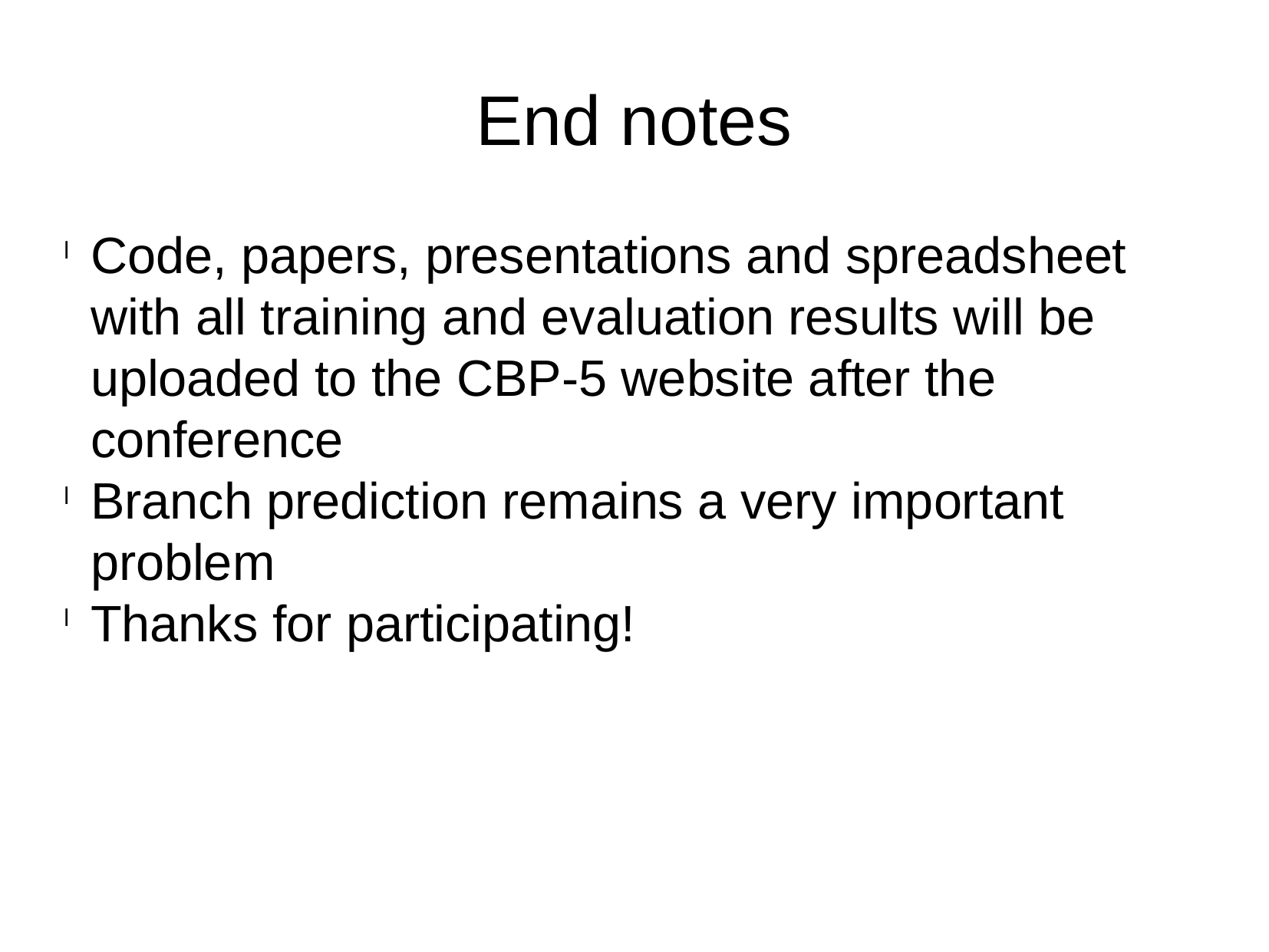

End notes
Code, papers, presentations and spreadsheet with all training and evaluation results will be uploaded to the CBP-5 website after the conference
Branch prediction remains a very important problem
Thanks for participating!